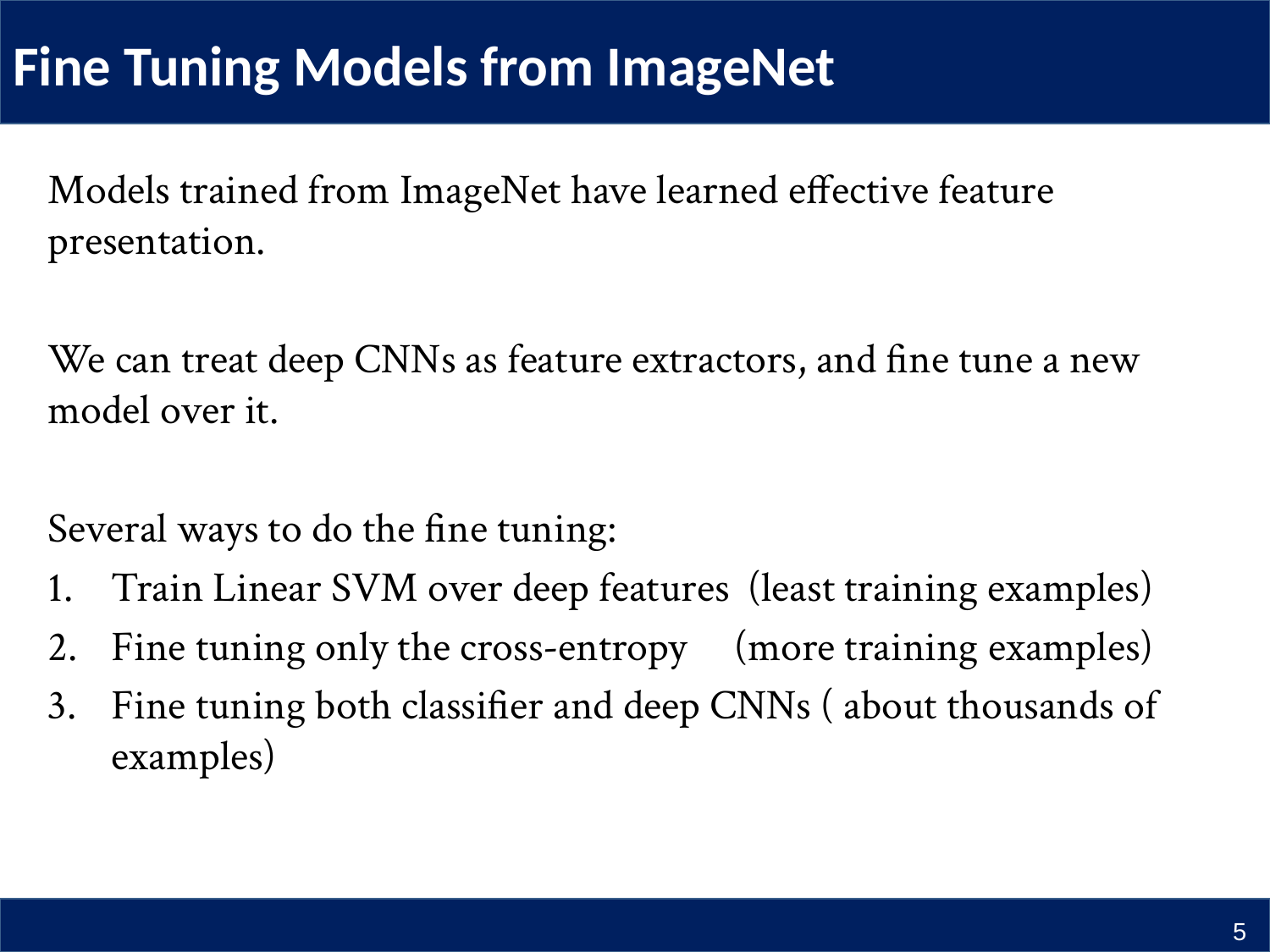

# Fine Tuning Models from ImageNet
Models trained from ImageNet have learned effective feature presentation.

We can treat deep CNNs as feature extractors, and fine tune a new model over it.

Several ways to do the fine tuning:
Train Linear SVM over deep features  (least training examples)
Fine tuning only the cross-entropy     (more training examples)
Fine tuning both classifier and deep CNNs ( about thousands of examples)
5